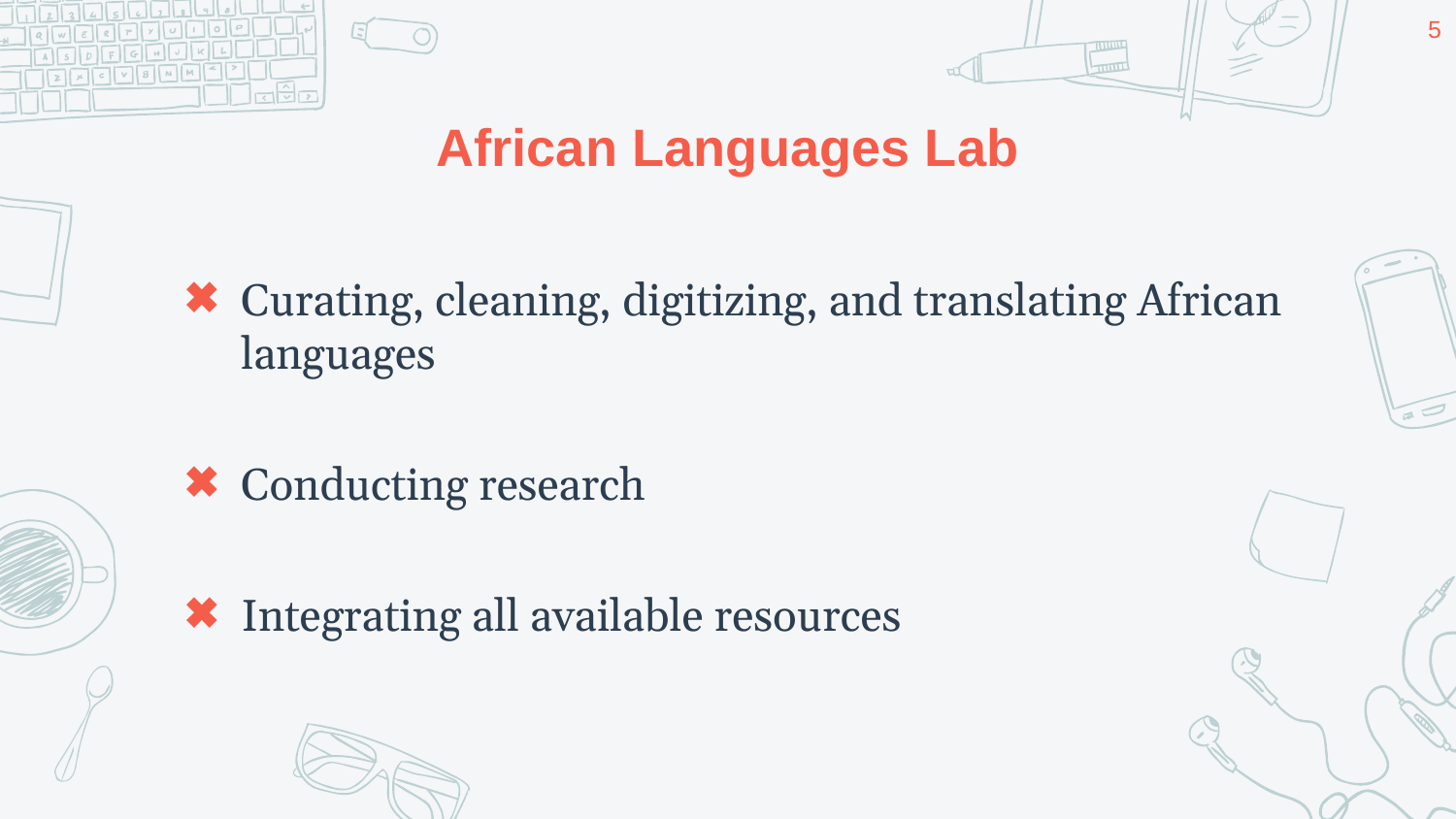

5
# African Languages Lab
Curating, cleaning, digitizing, and translating African languages

Conducting research

Integrating all available resources